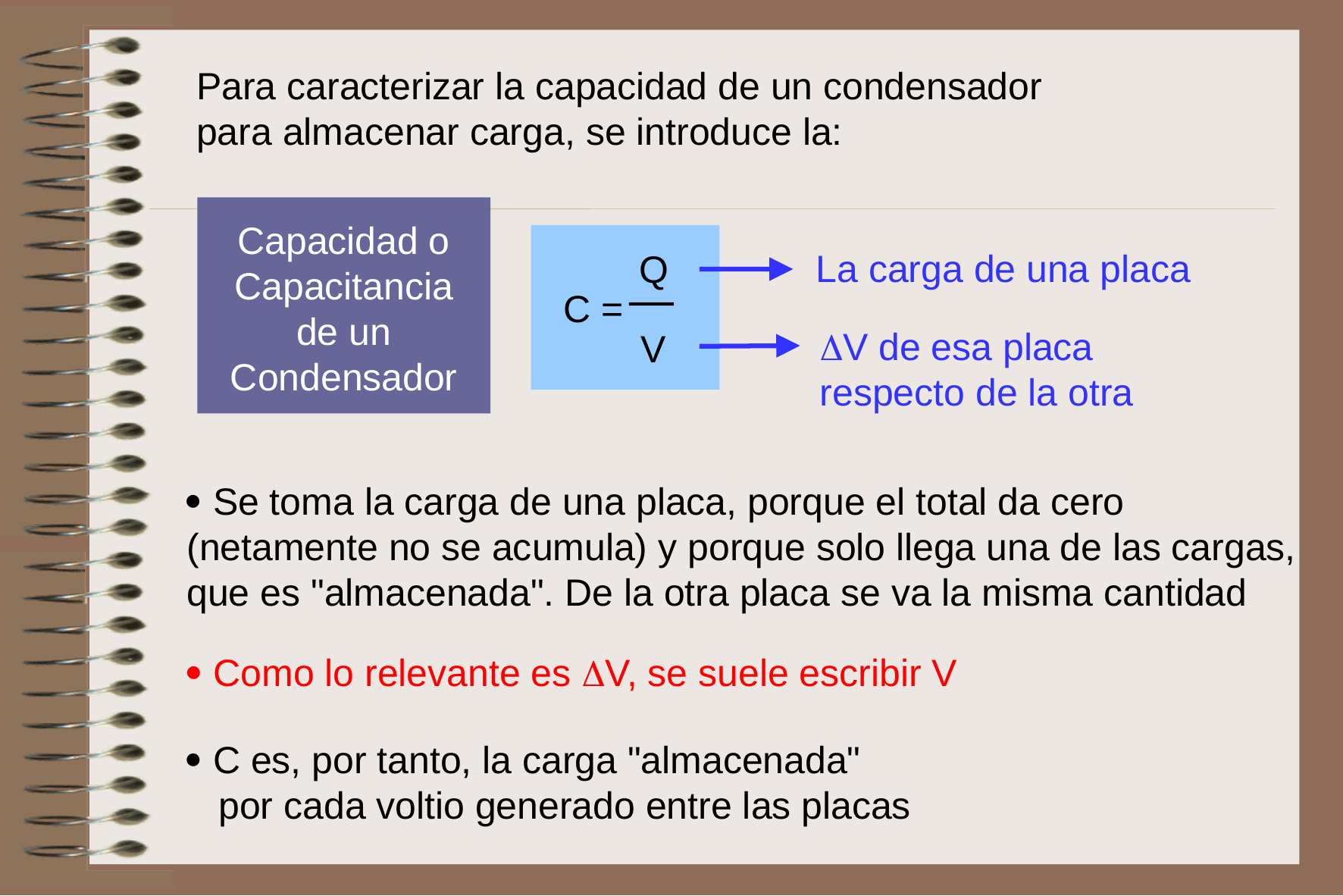

Para caracterizar la capacidad de un condensador para almacenar carga, se introduce la:
Capacidad o Capacitancia de un Condensador

Q
C =

V
La carga de una placa

ΔV de esa placa respecto de la otra

• Se toma la carga de una placa, porque el total da cero
(netamente no se acumula) y porque solo llega una de las cargas, que es "almacenada". De la otra placa se va la misma cantidad
• Como lo relevante es ΔV, se suele escribir V
• C es, por tanto, la carga "almacenada"
   por cada voltio generado entre las placas